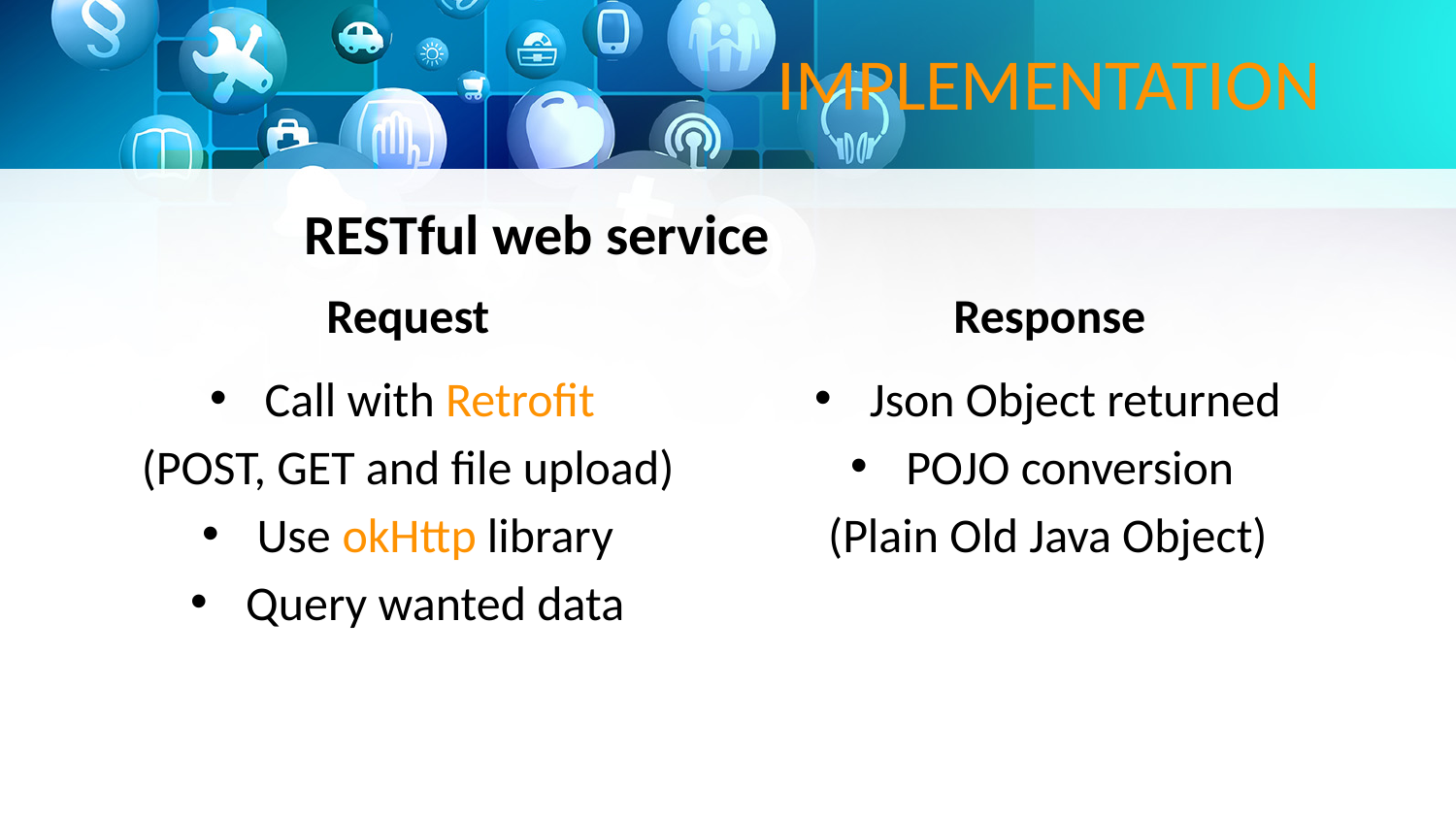

# IMPLEMENTATION
RESTful web service
Response
Request
Json Object returned
POJO conversion
(Plain Old Java Object)
Call with Retrofit
(POST, GET and file upload)
Use okHttp library
Query wanted data